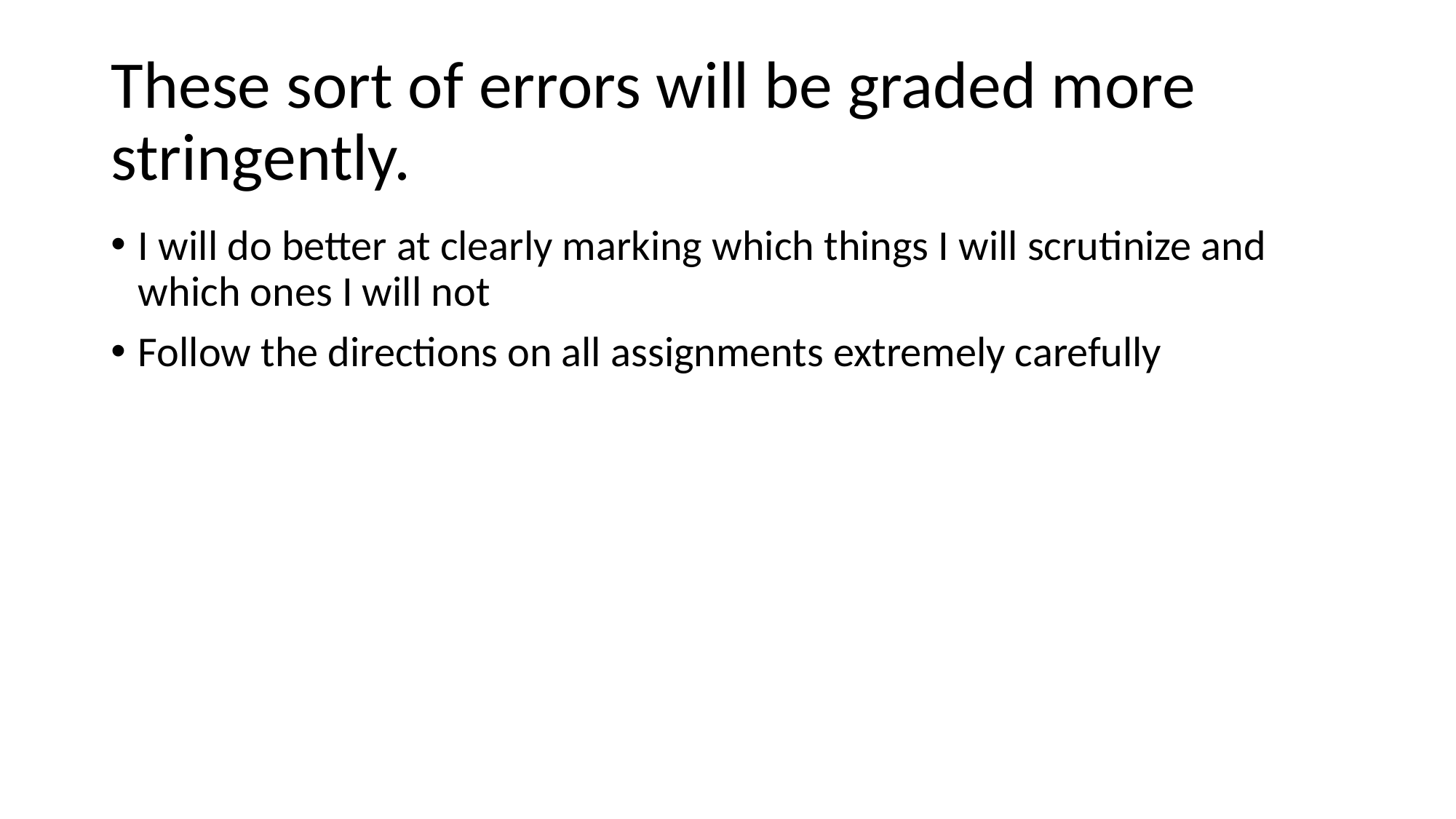

# These sort of errors will be graded more stringently.
I will do better at clearly marking which things I will scrutinize and which ones I will not
Follow the directions on all assignments extremely carefully